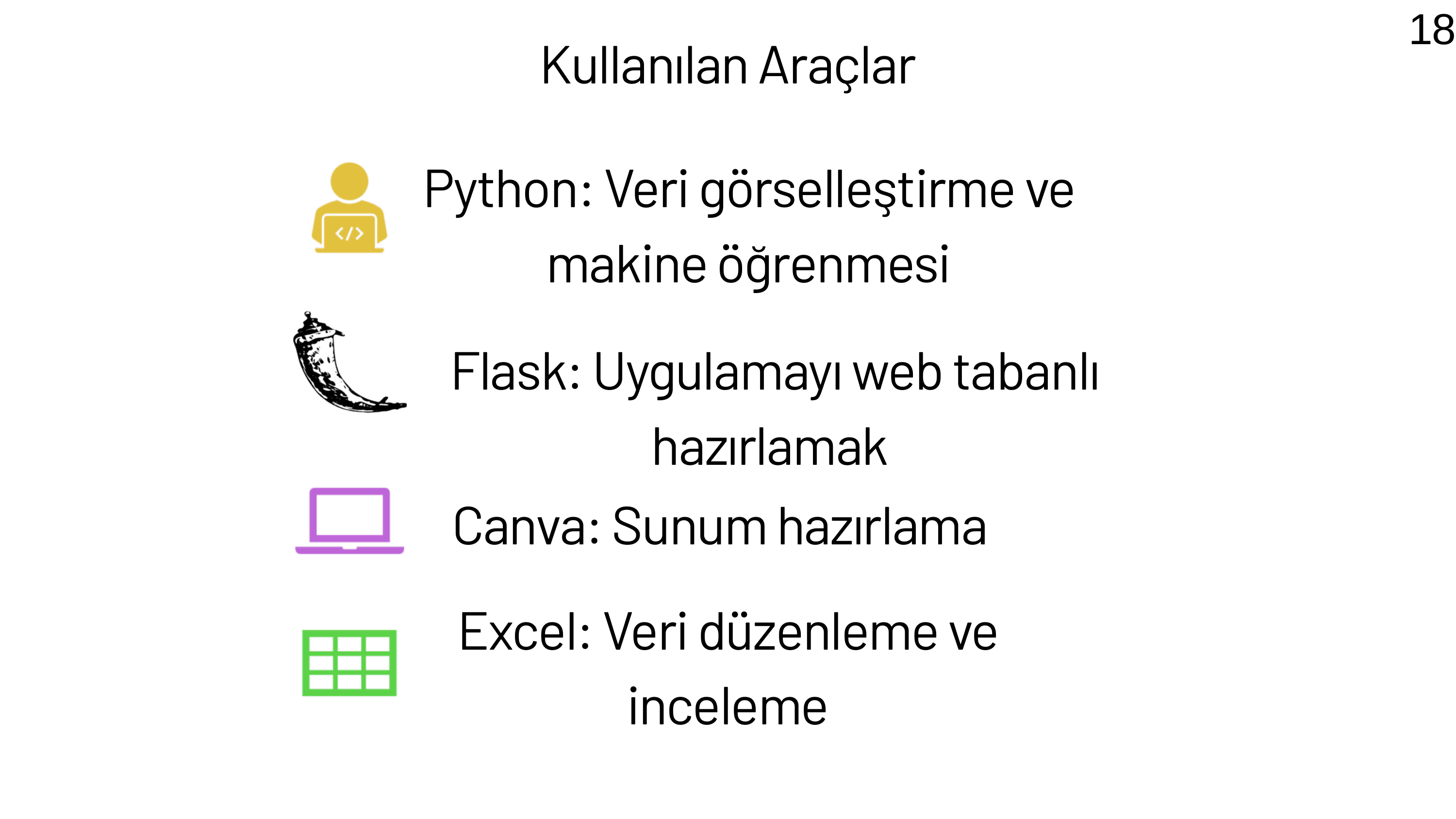

18
Kullanılan Araçlar
Python: Veri görselleştirme ve makine öğrenmesi

Flask: Uygulamayı web tabanlı hazırlamak

Canva: Sunum hazırlama
Excel: Veri düzenleme ve inceleme